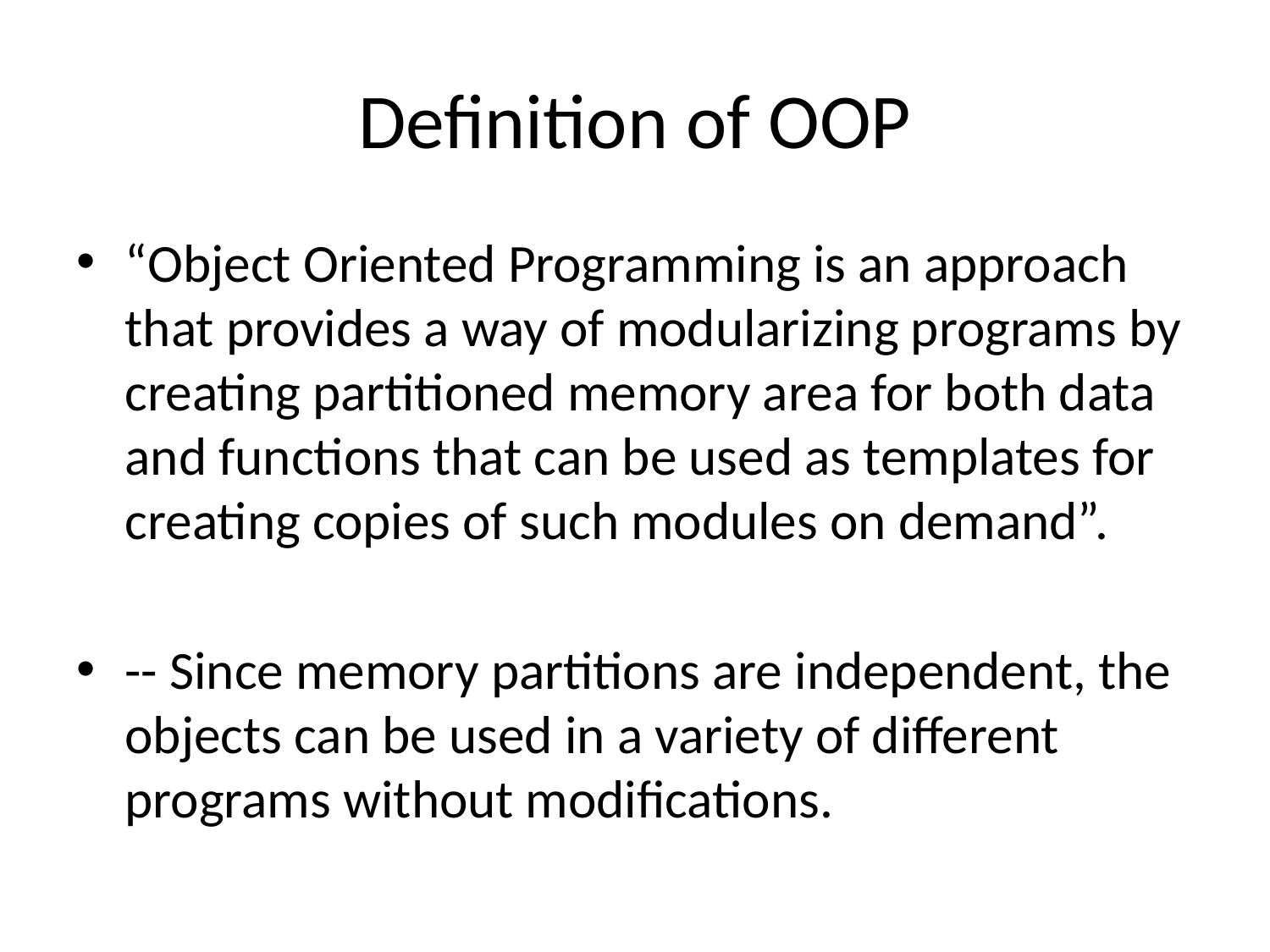

# Definition of OOP
“Object Oriented Programming is an approach that provides a way of modularizing programs by creating partitioned memory area for both data and functions that can be used as templates for creating copies of such modules on demand”.

-- Since memory partitions are independent, the objects can be used in a variety of different programs without modifications.